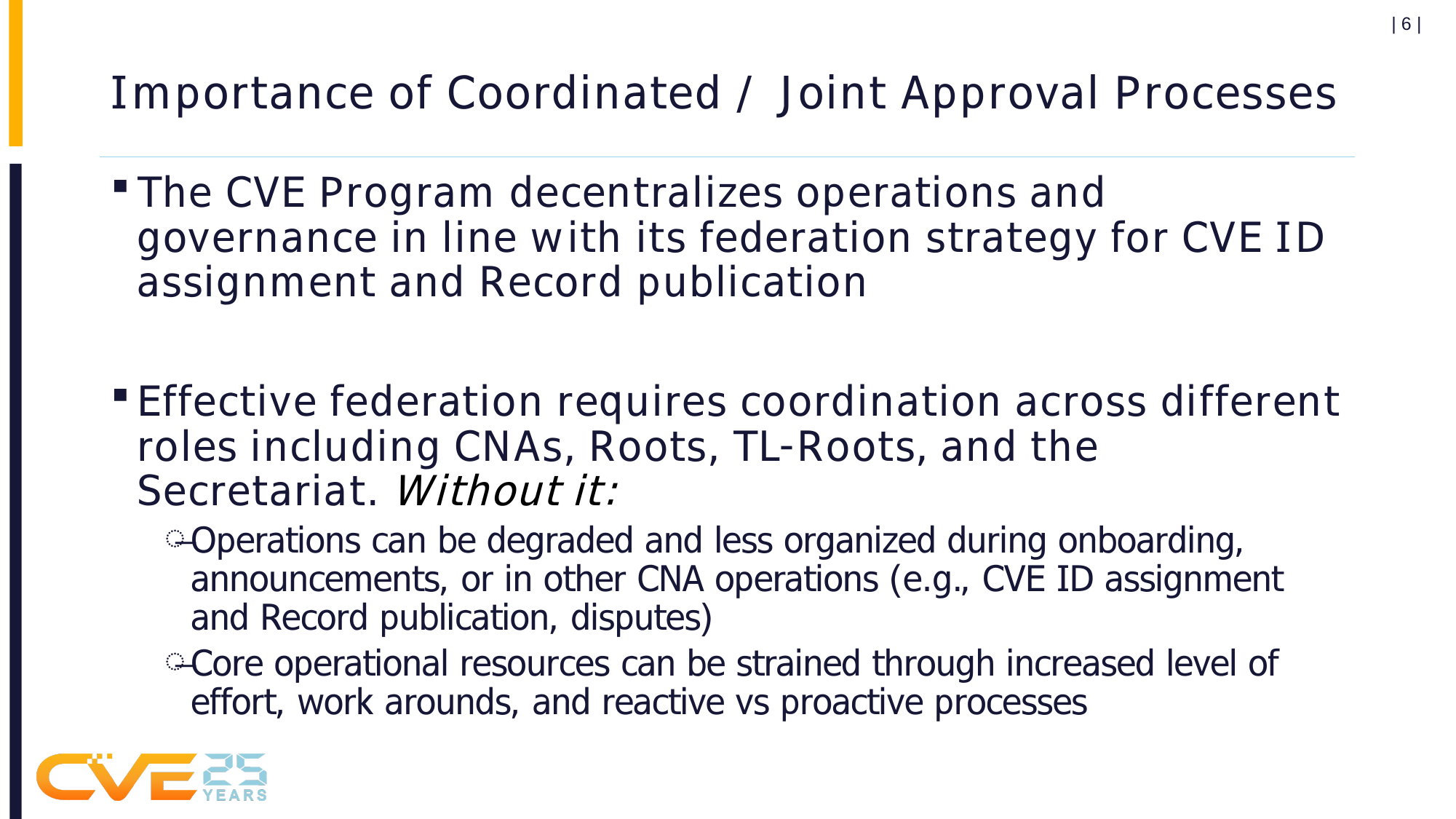

| 6 |
# Importance of Coordinated / Joint Approval Processes
The CVE Program decentralizes operations and governance in line with its federation strategy for CVE ID assignment and Record publication

Effective federation requires coordination across different roles including CNAs, Roots, TL-Roots, and the Secretariat. Without it:
Operations can be degraded and less organized during onboarding, announcements, or in other CNA operations (e.g., CVE ID assignment and Record publication, disputes)
Core operational resources can be strained through increased level of effort, work arounds, and reactive vs proactive processes